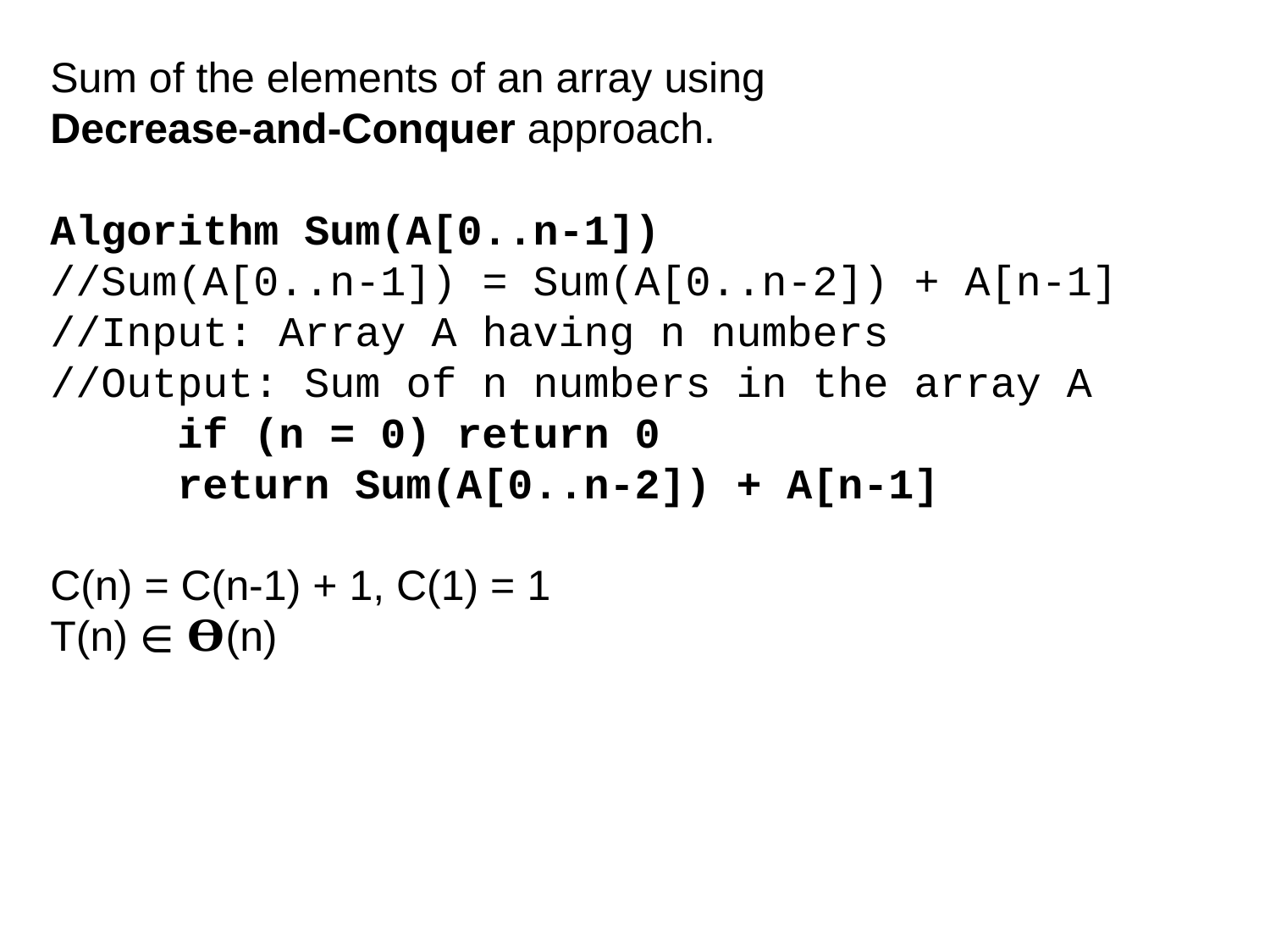

Sum of the elements of an array using
Decrease-and-Conquer approach.

Algorithm Sum(A[0..n-1])
//Sum(A[0..n-1]) = Sum(A[0..n-2]) + A[n-1]
//Input: Array A having n numbers
//Output: Sum of n numbers in the array A
	if (n = 0) return 0
	return Sum(A[0..n-2]) + A[n-1]

C(n) = C(n-1) + 1, C(1) = 1
T(n) ∈ 𝚹(n)